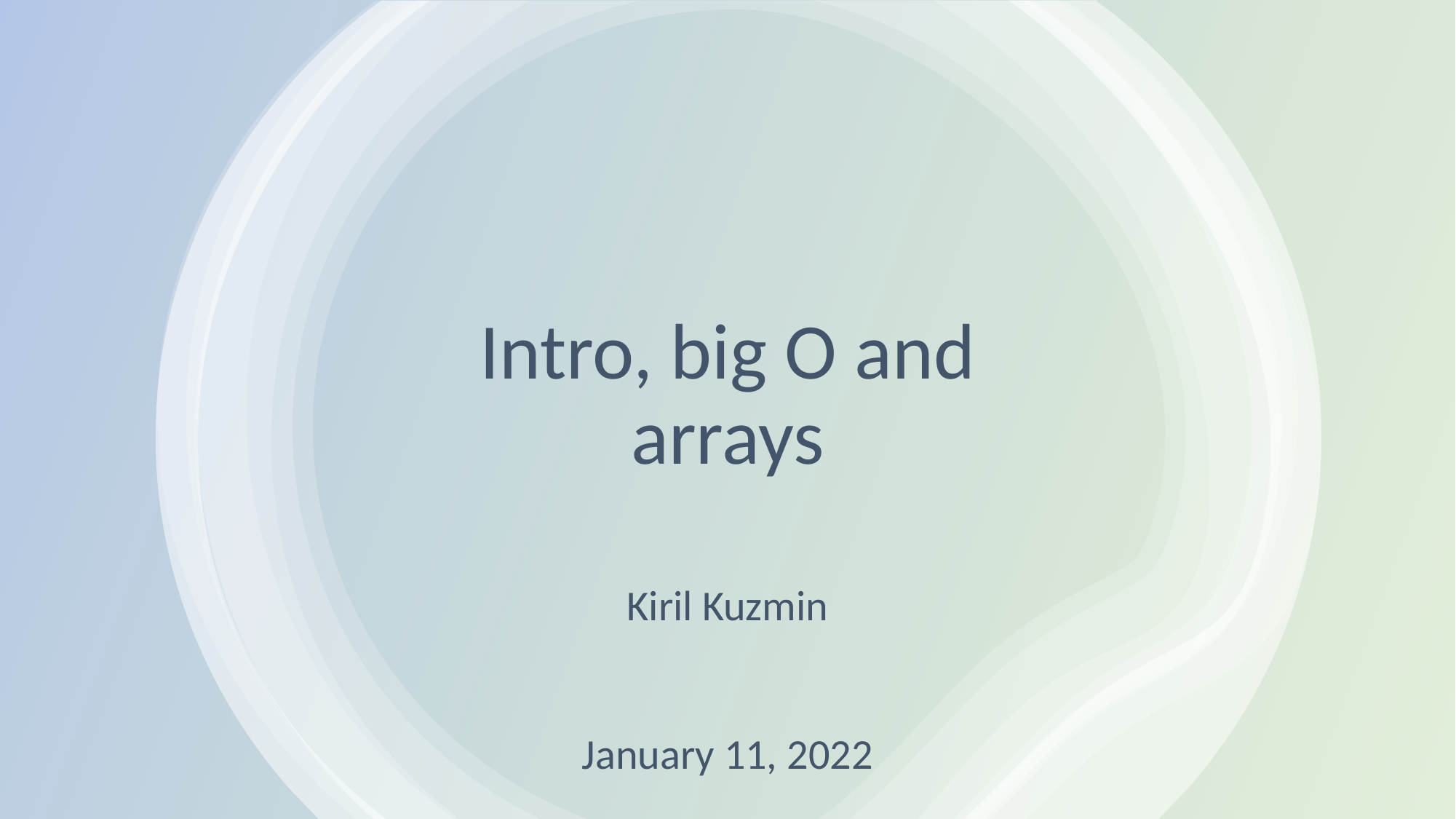

# Intro, big O and arrays
Kiril Kuzmin
January 11, 2022